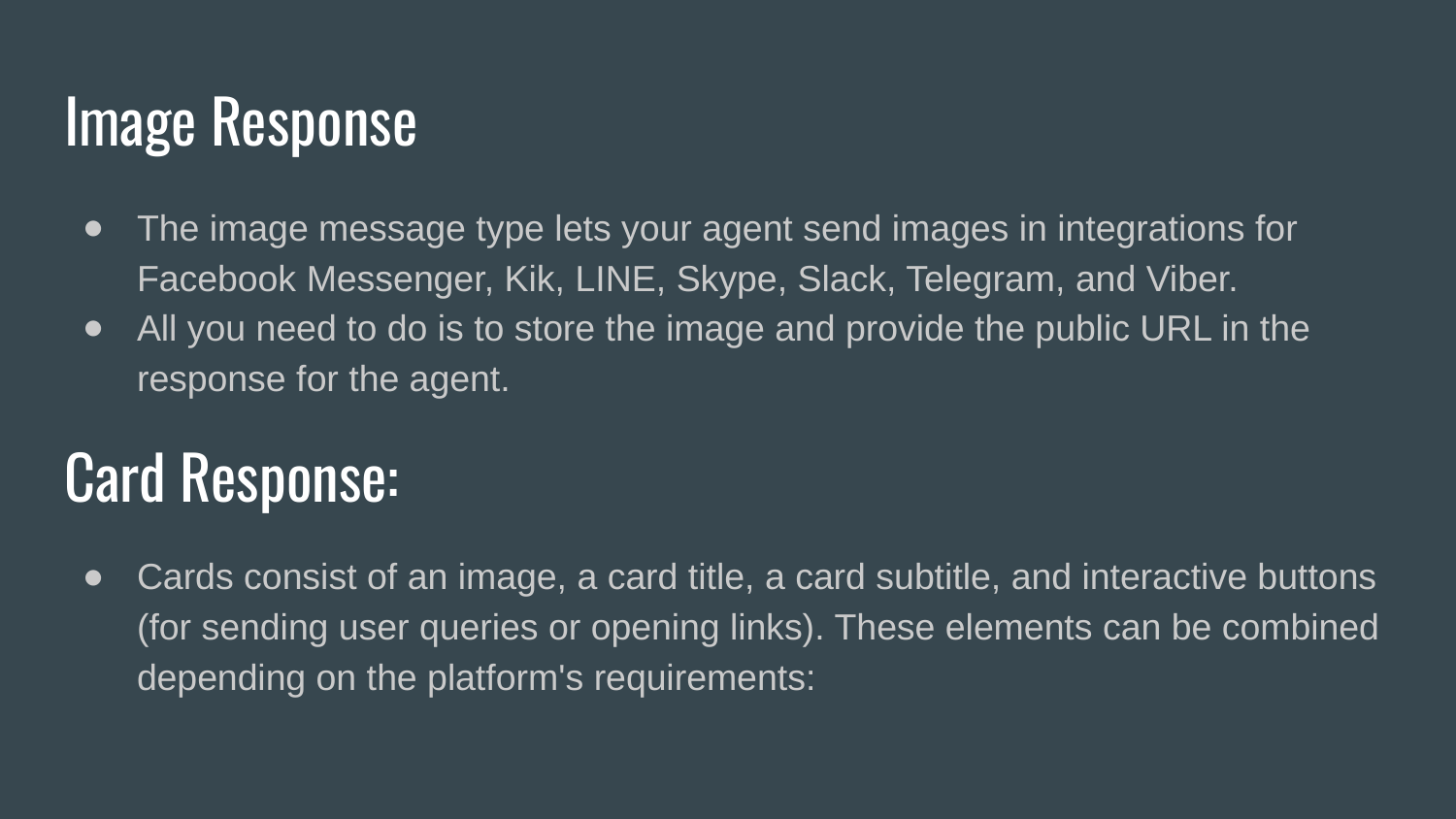

# Image Response
The image message type lets your agent send images in integrations for Facebook Messenger, Kik, LINE, Skype, Slack, Telegram, and Viber.
All you need to do is to store the image and provide the public URL in the response for the agent.
Card Response:
Cards consist of an image, a card title, a card subtitle, and interactive buttons (for sending user queries or opening links). These elements can be combined depending on the platform's requirements: